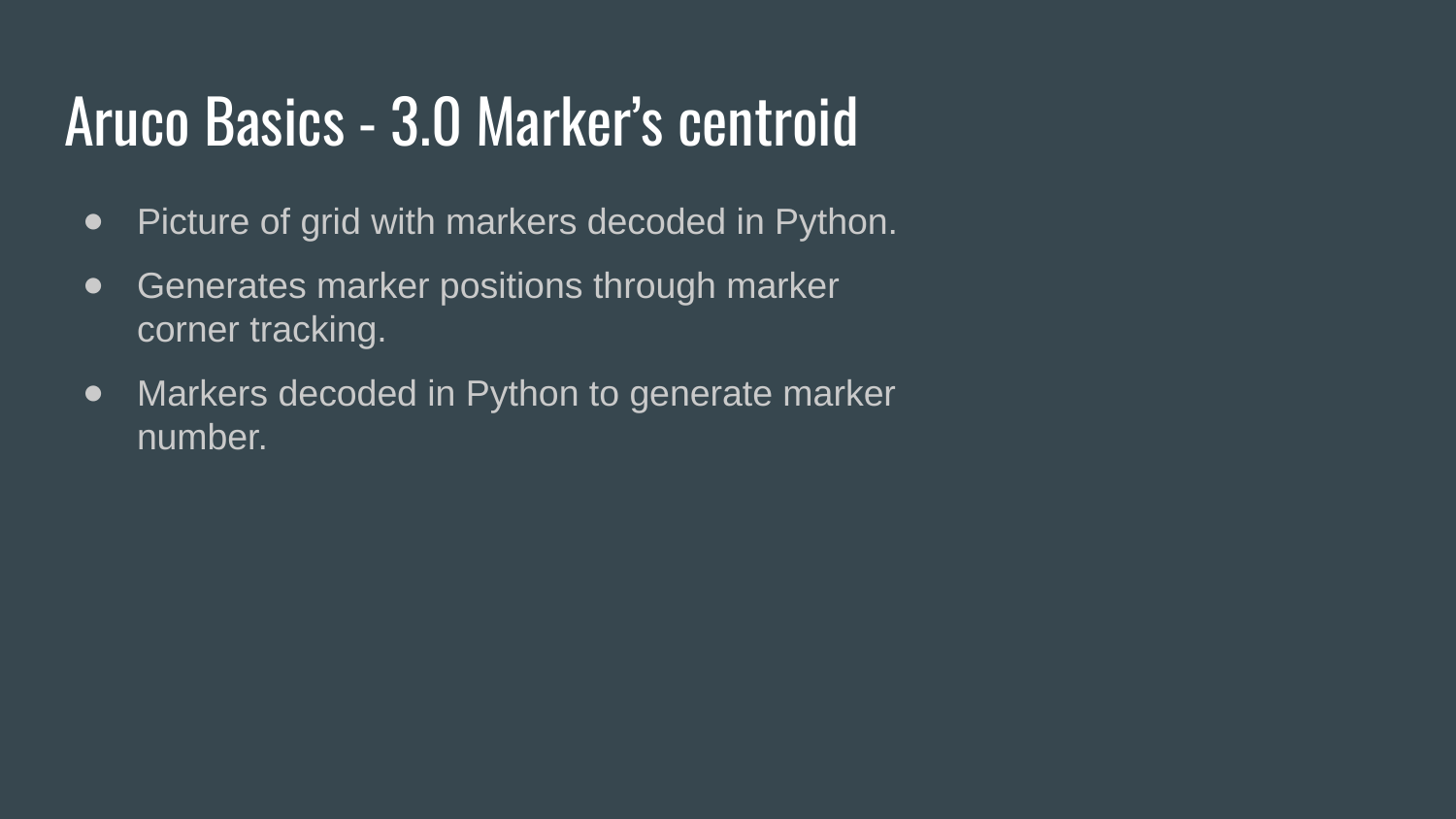

# Aruco Basics - 3.0 Marker’s centroid
Picture of grid with markers decoded in Python.
Generates marker positions through marker corner tracking.
Markers decoded in Python to generate marker number.